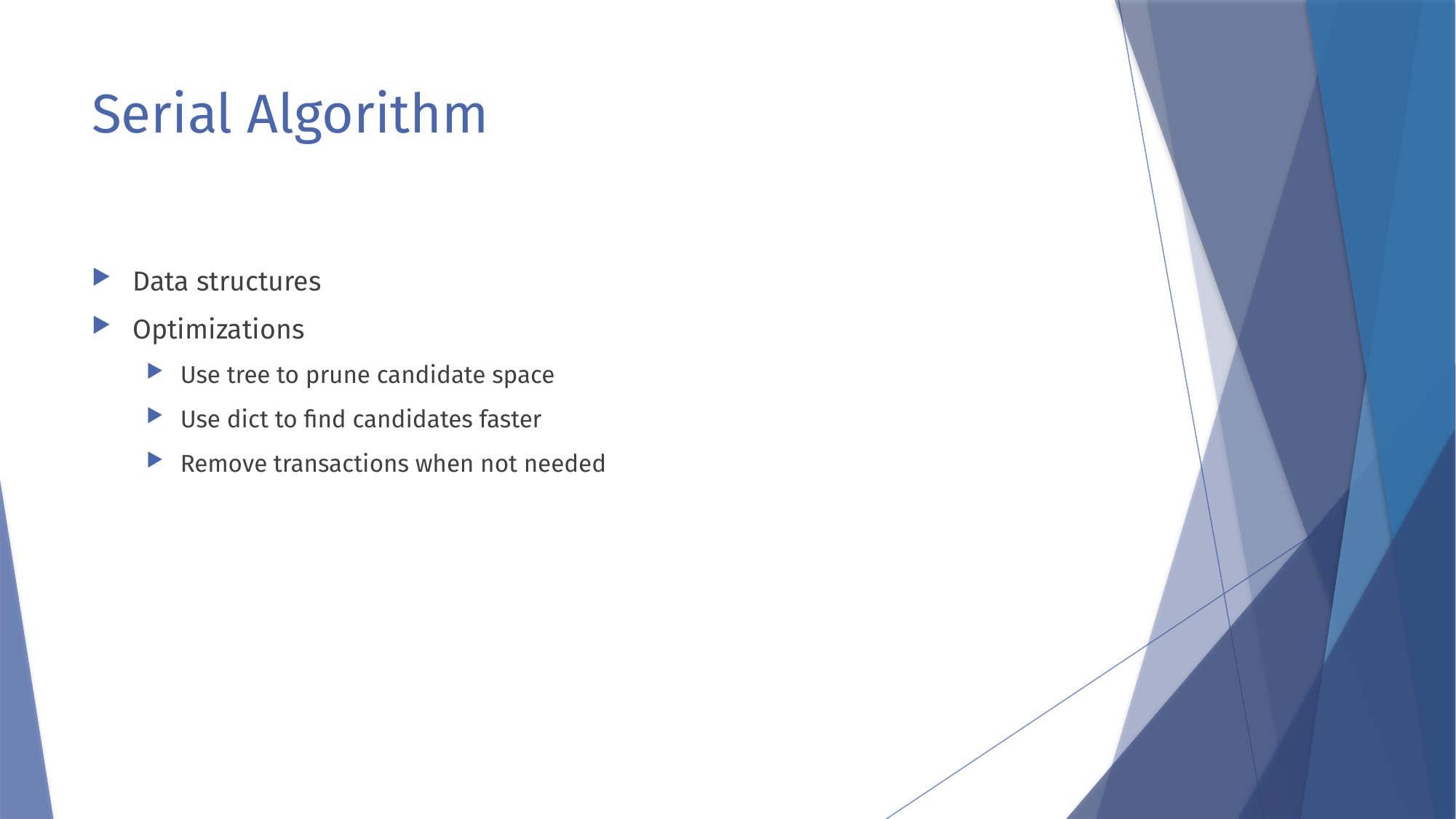

# Serial Algorithm
Data structures
Optimizations
Use tree to prune candidate space
Use dict to find candidates faster
Remove transactions when not needed